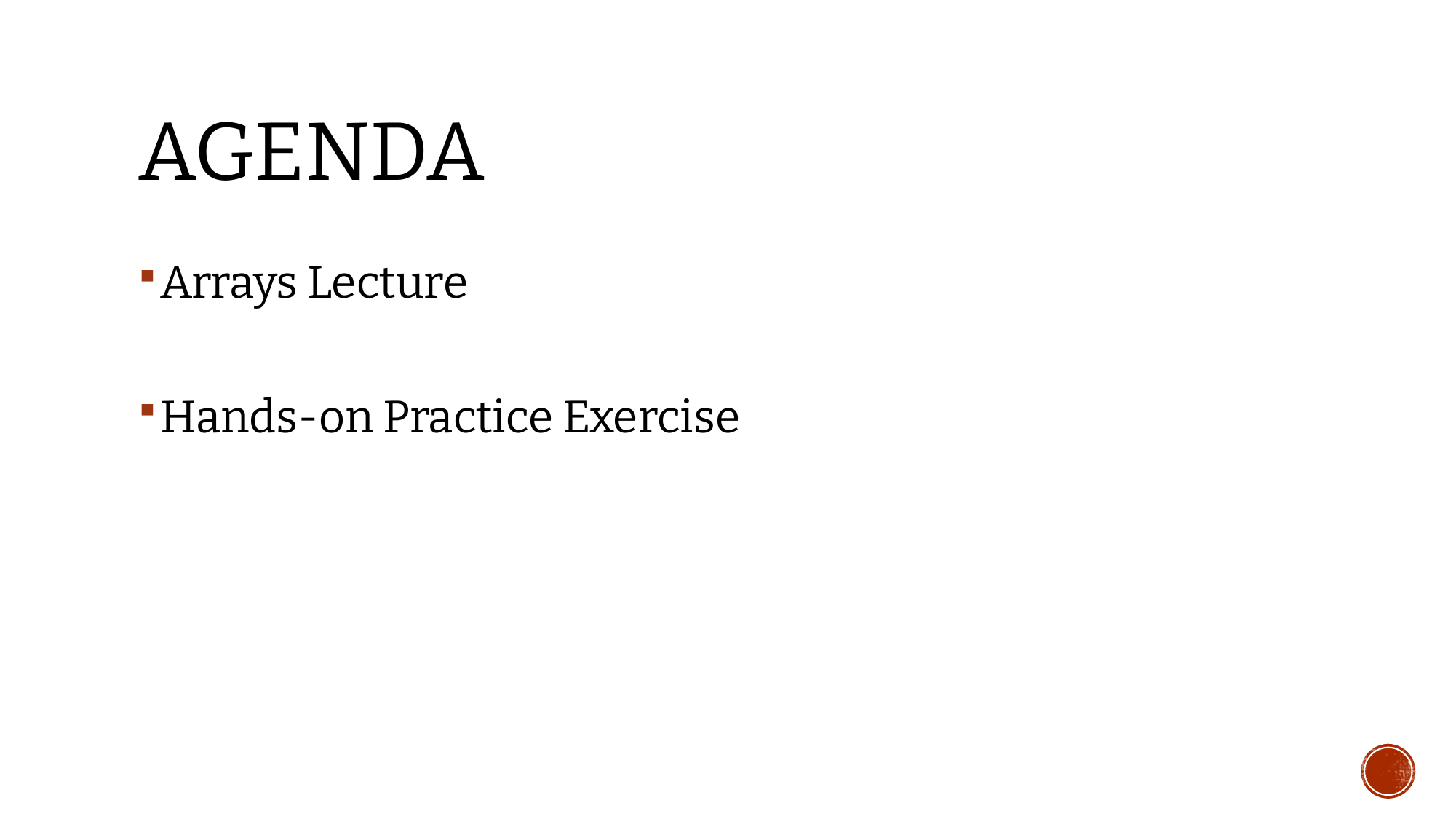

# Agenda
Arrays Lecture

Hands-on Practice Exercise